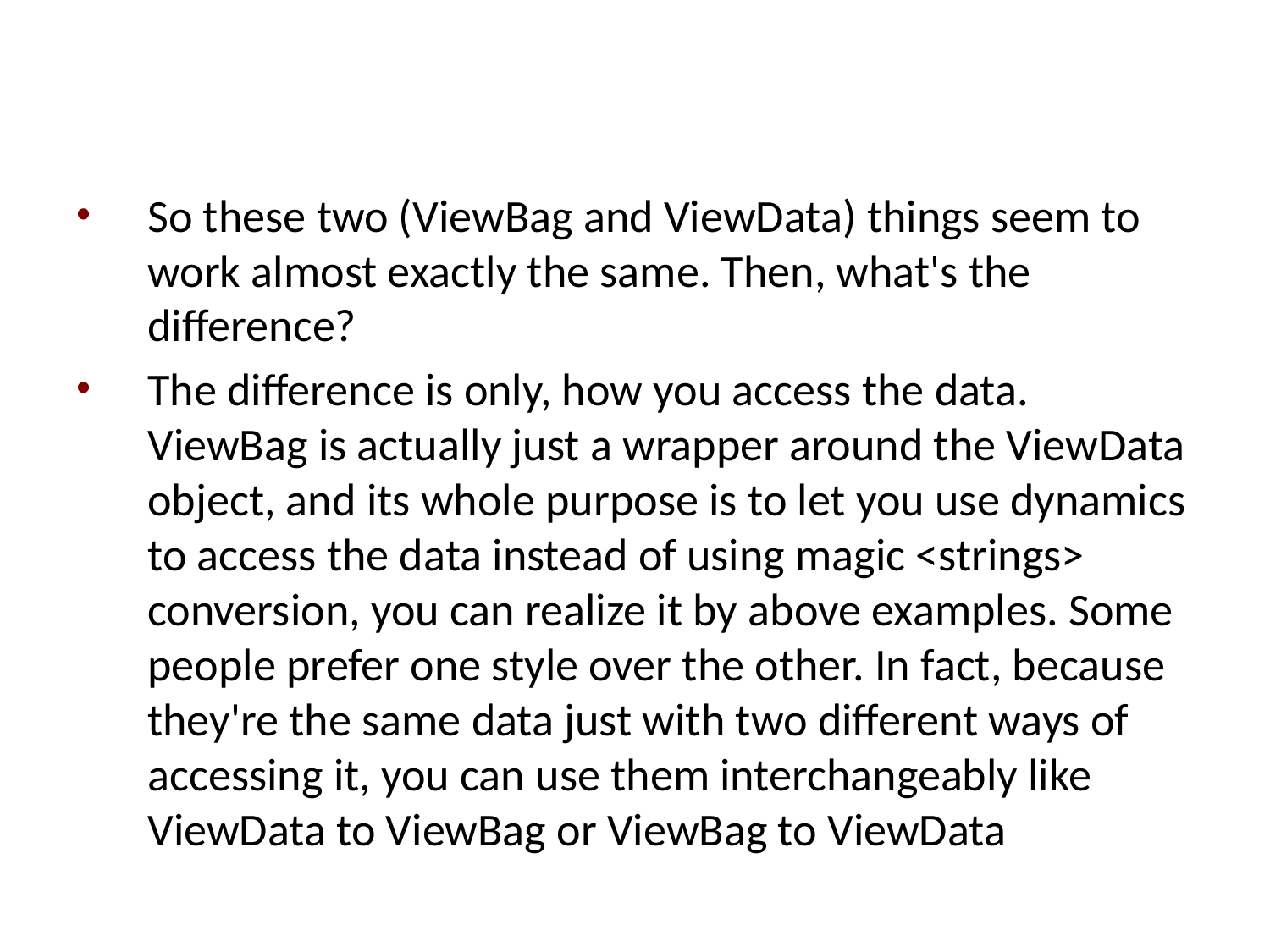

#
So these two (ViewBag and ViewData) things seem to work almost exactly the same. Then, what's the difference?
The difference is only, how you access the data. ViewBag is actually just a wrapper around the ViewData object, and its whole purpose is to let you use dynamics to access the data instead of using magic <strings> conversion, you can realize it by above examples. Some people prefer one style over the other. In fact, because they're the same data just with two different ways of accessing it, you can use them interchangeably like ViewData to ViewBag or ViewBag to ViewData